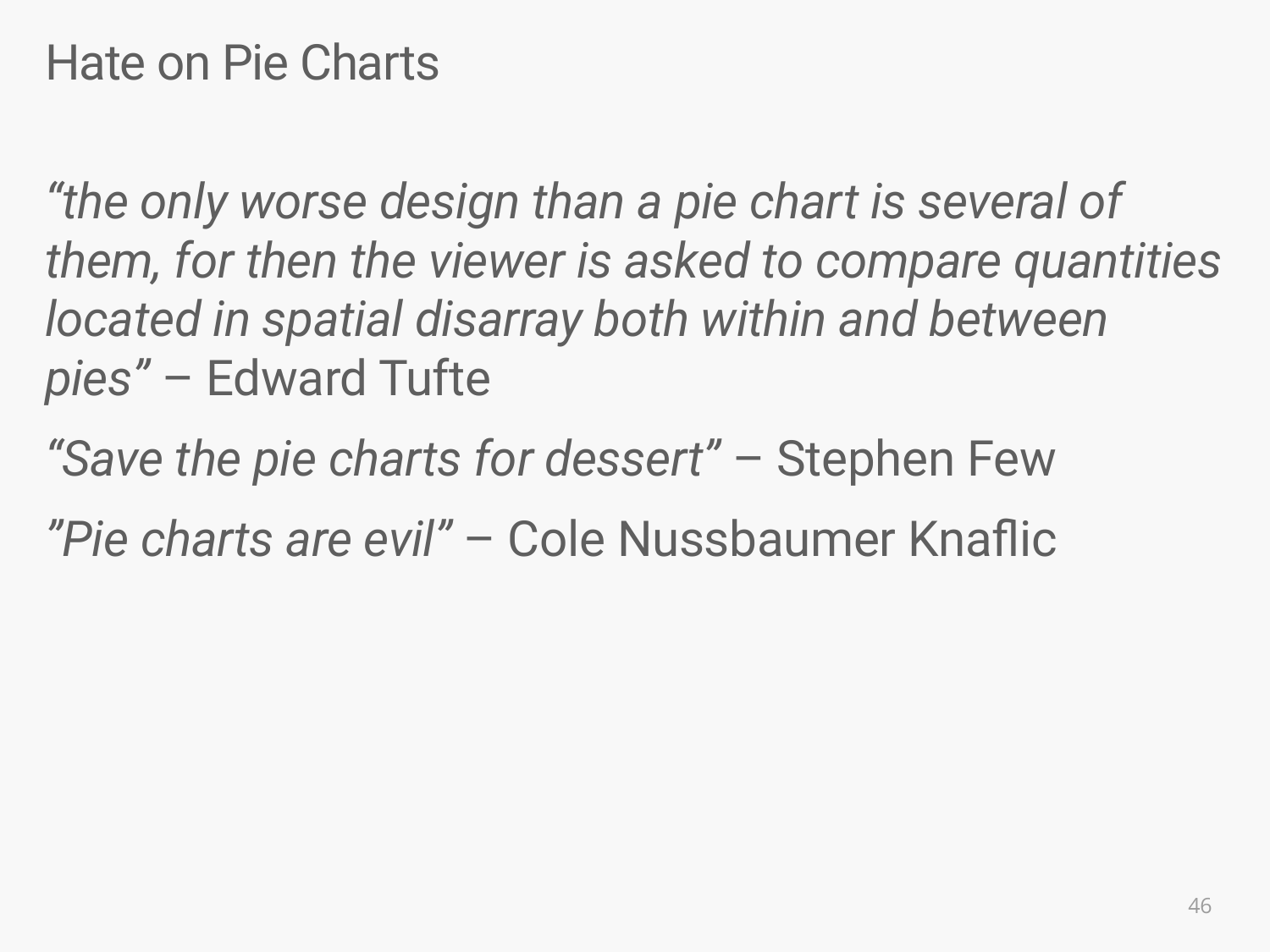

# Hate on Pie Charts
“the only worse design than a pie chart is several of them, for then the viewer is asked to compare quantities located in spatial disarray both within and between pies” – Edward Tufte
“Save the pie charts for dessert” – Stephen Few
”Pie charts are evil” – Cole Nussbaumer Knaflic
46